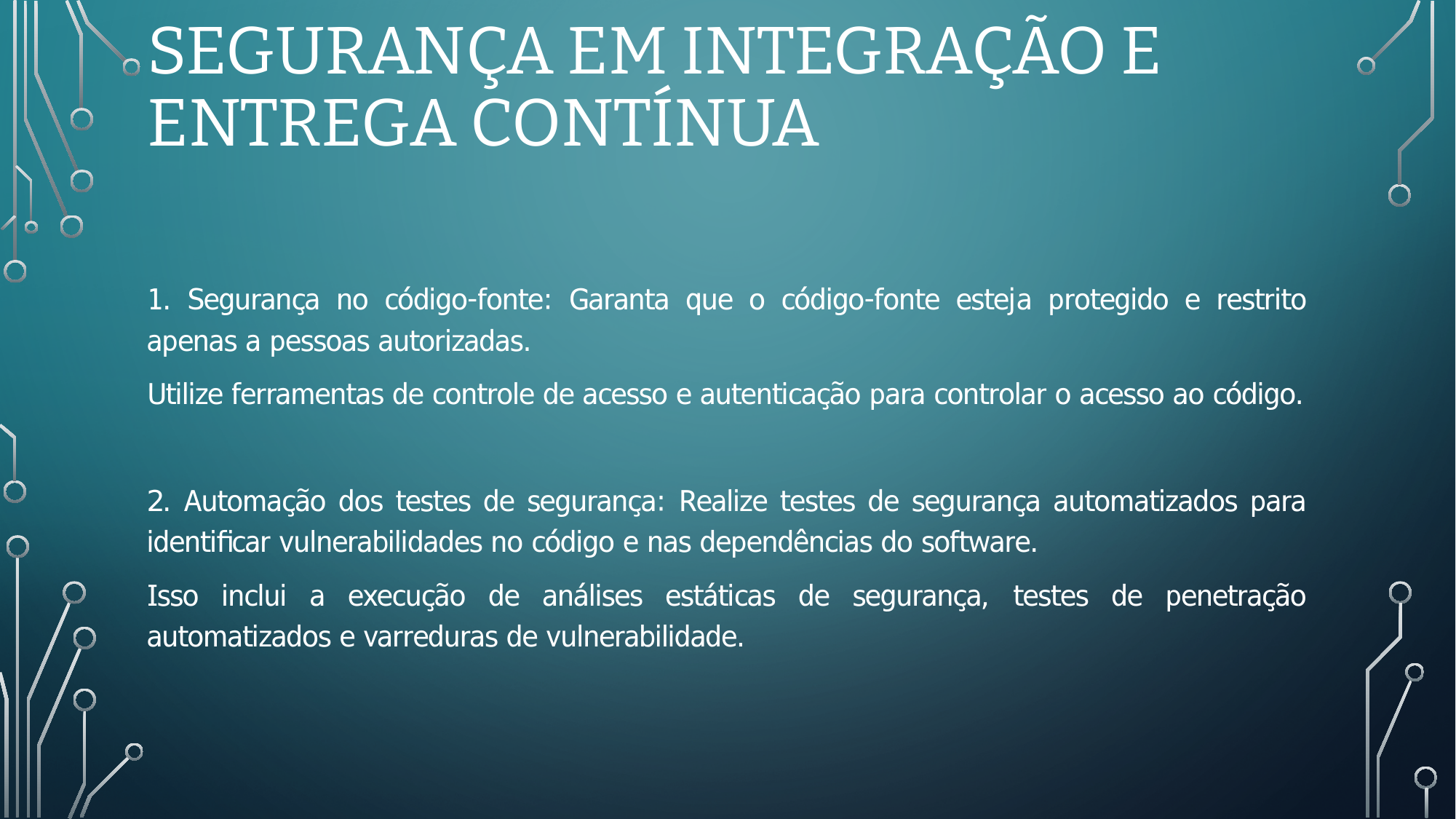

# SEGURANÇA EM INTEGRAÇÃO E ENTREGA CONTÍNUA
1. Segurança no código-fonte: Garanta que o código-fonte esteja protegido e restrito apenas a pessoas autorizadas.
Utilize ferramentas de controle de acesso e autenticação para controlar o acesso ao código.

2. Automação dos testes de segurança: Realize testes de segurança automatizados para identificar vulnerabilidades no código e nas dependências do software.
Isso inclui a execução de análises estáticas de segurança, testes de penetração automatizados e varreduras de vulnerabilidade.